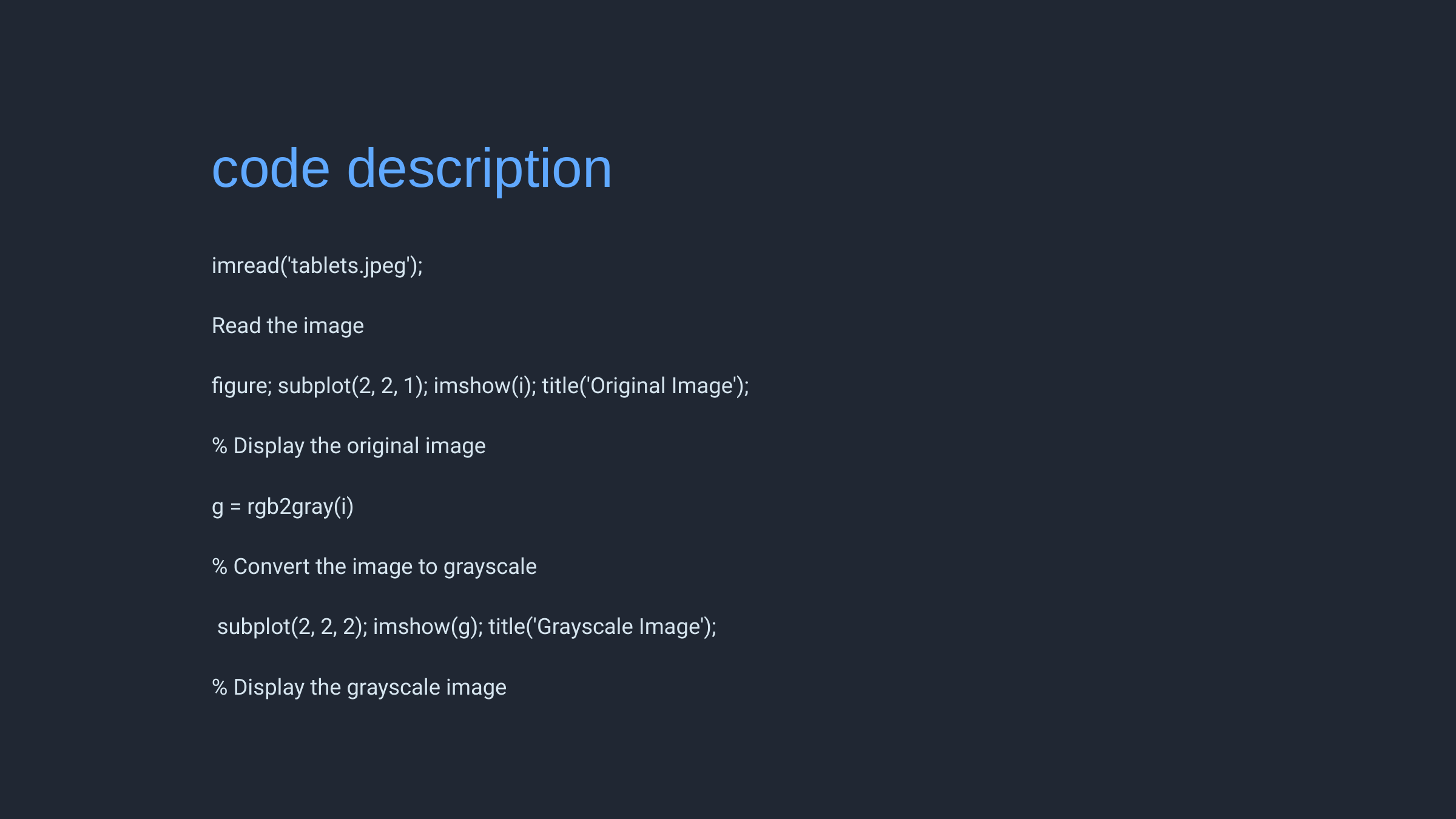

code description
imread('tablets.jpeg');
Read the image
figure; subplot(2, 2, 1); imshow(i); title('Original Image');
% Display the original image
g = rgb2gray(i)
% Convert the image to grayscale
 subplot(2, 2, 2); imshow(g); title('Grayscale Image');
% Display the grayscale image